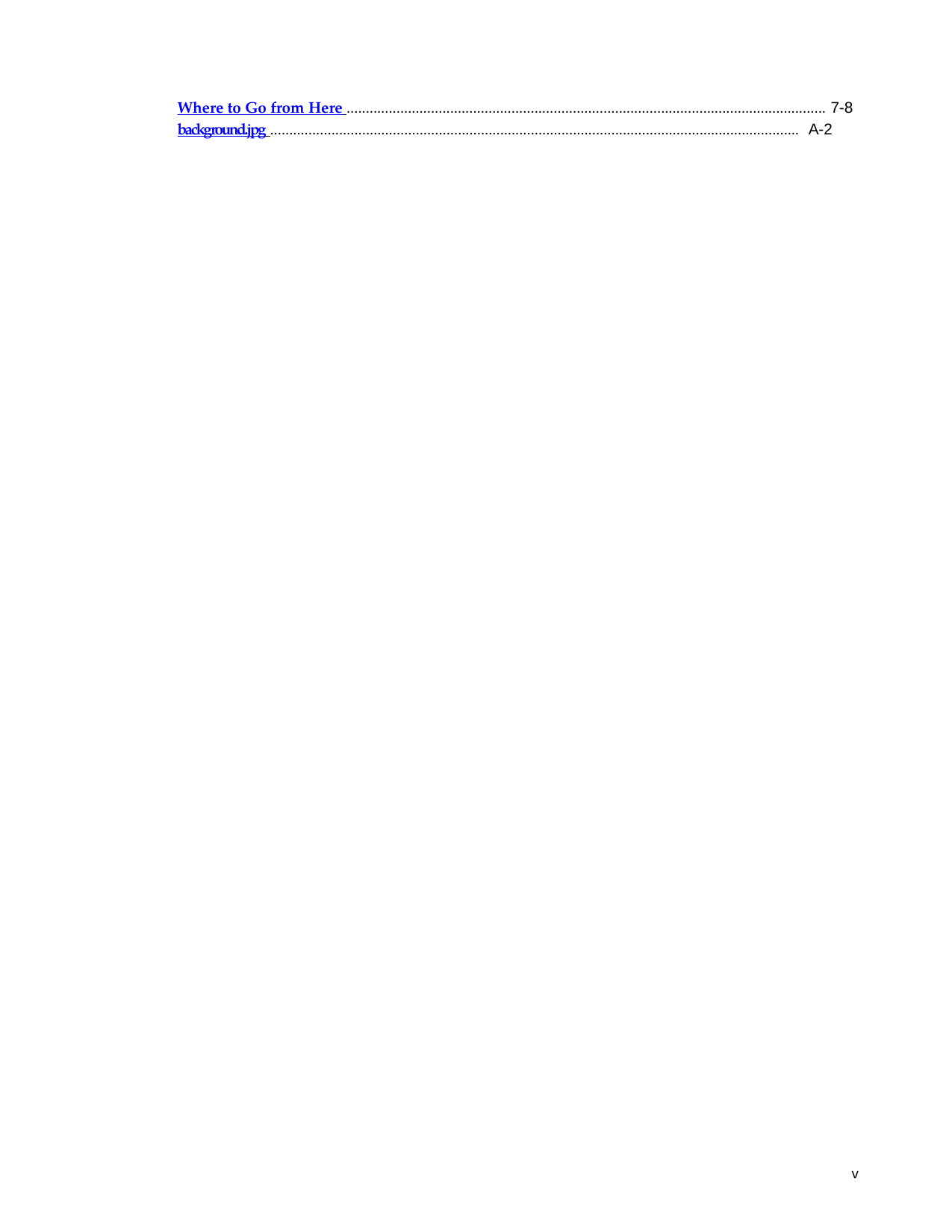

Where to Go from Here ............................................................................................................................. 7-8
background.jpg .......................................................................................................................................... A-2
v